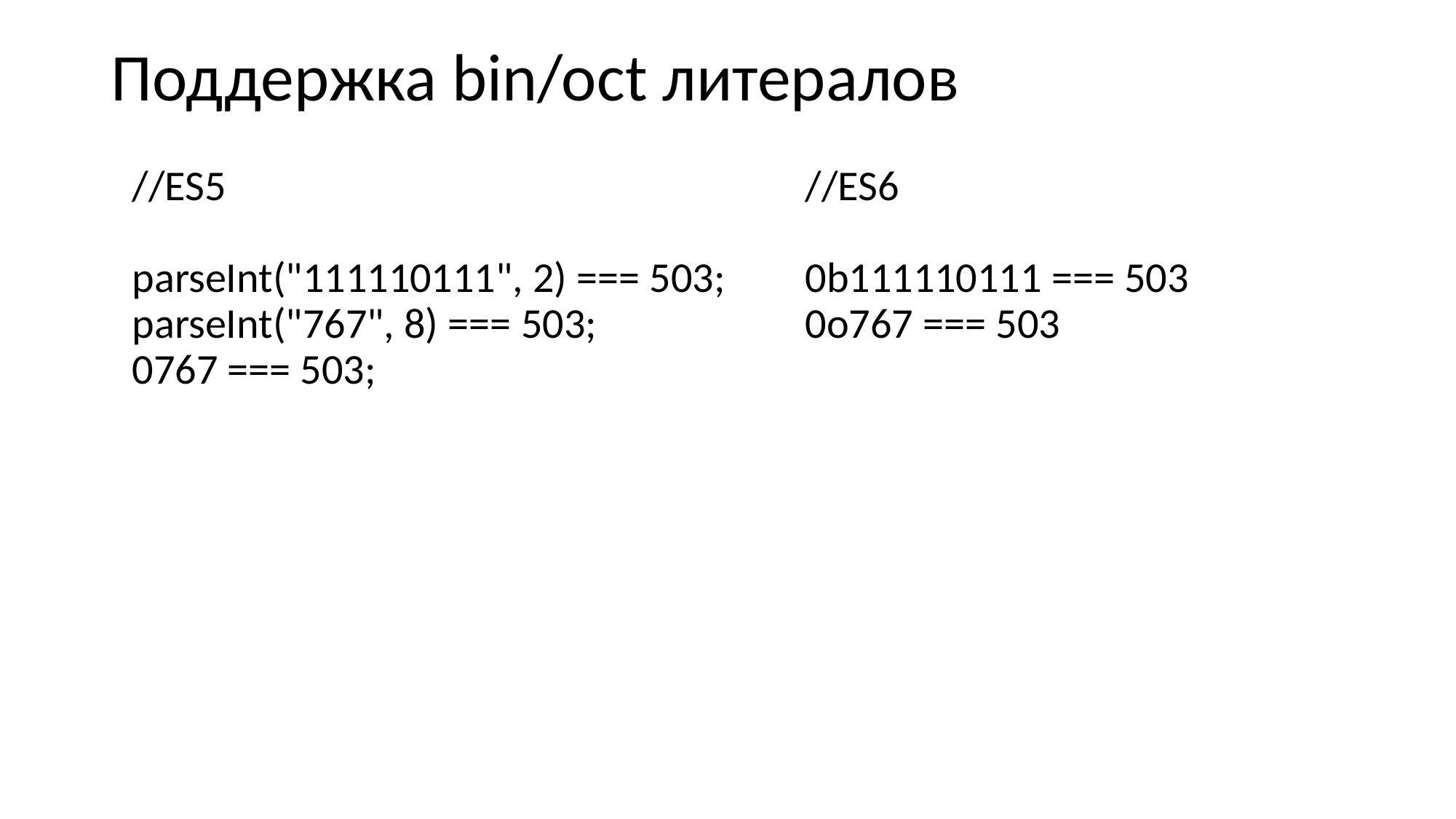

# Поддержка bin/oct литералов
//ES5

parseInt("111110111", 2) === 503;
parseInt("767", 8) === 503;
0767 === 503;
//ES6

0b111110111 === 503
0o767 === 503